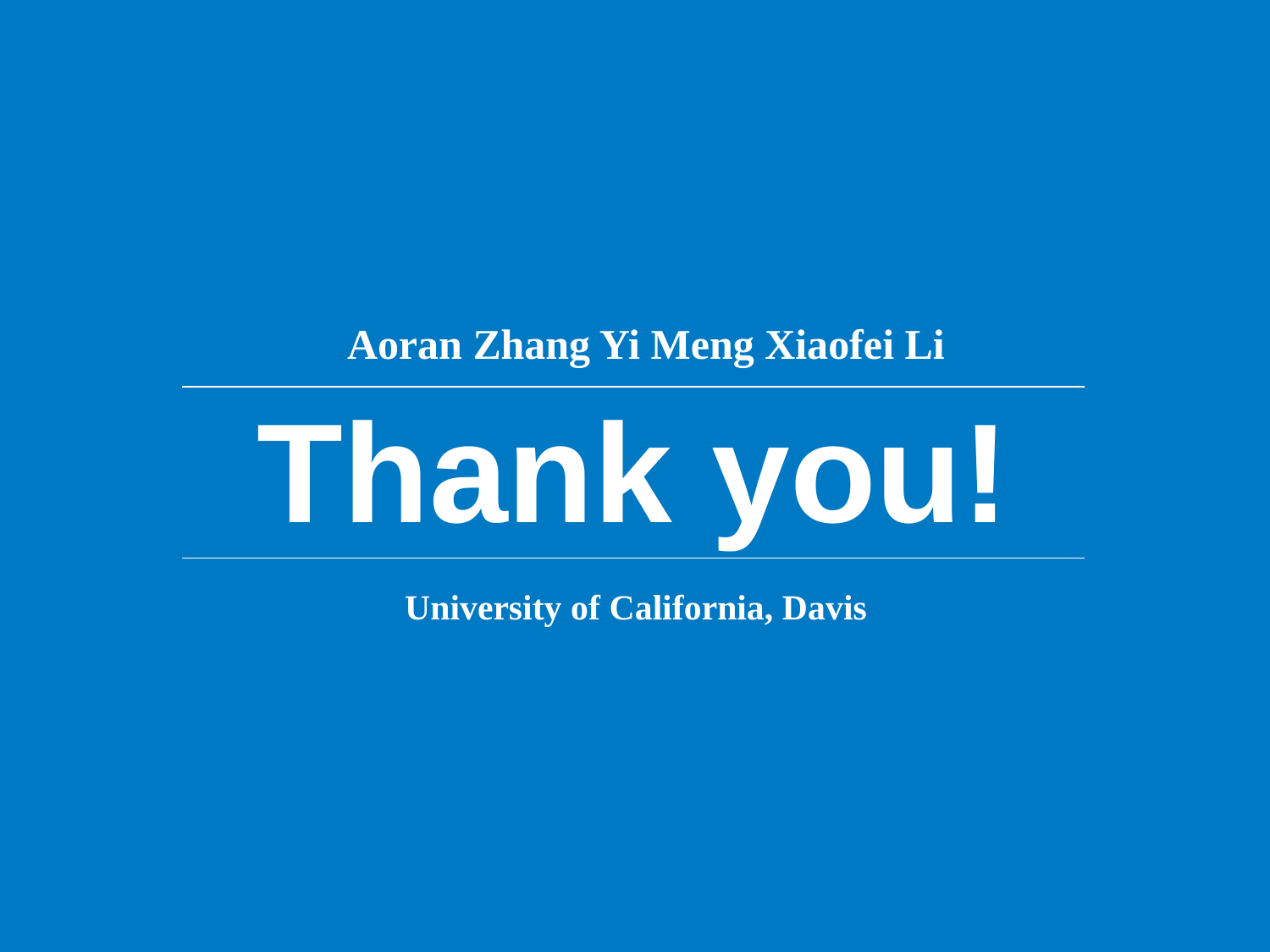

Aoran Zhang Yi Meng Xiaofei Li
Thank you!

University of California, Davis